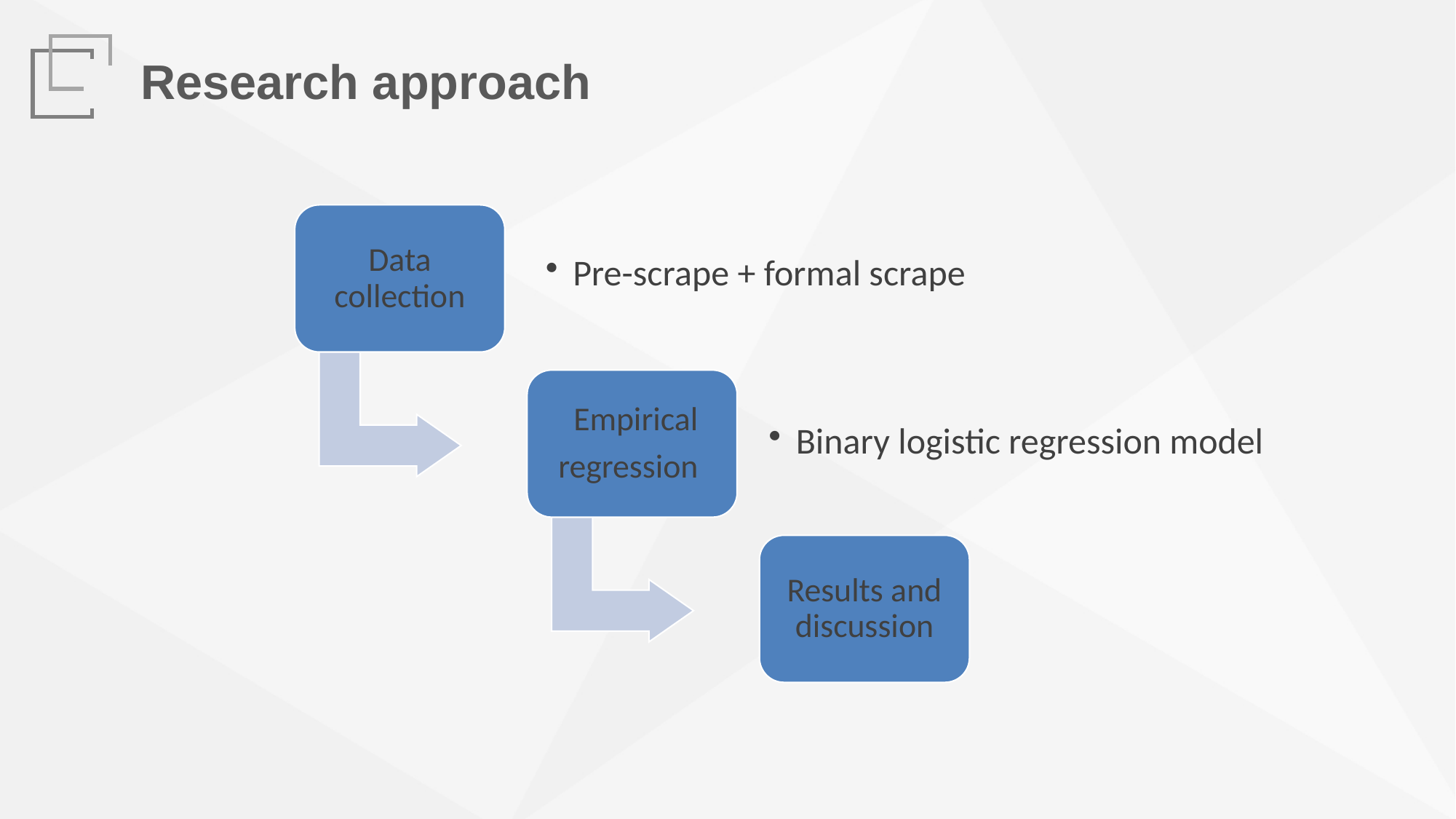

Research approach

Data collection
Pre-scrape + formal scrape

 Empirical
regression

Results and discussion

Binary logistic regression model